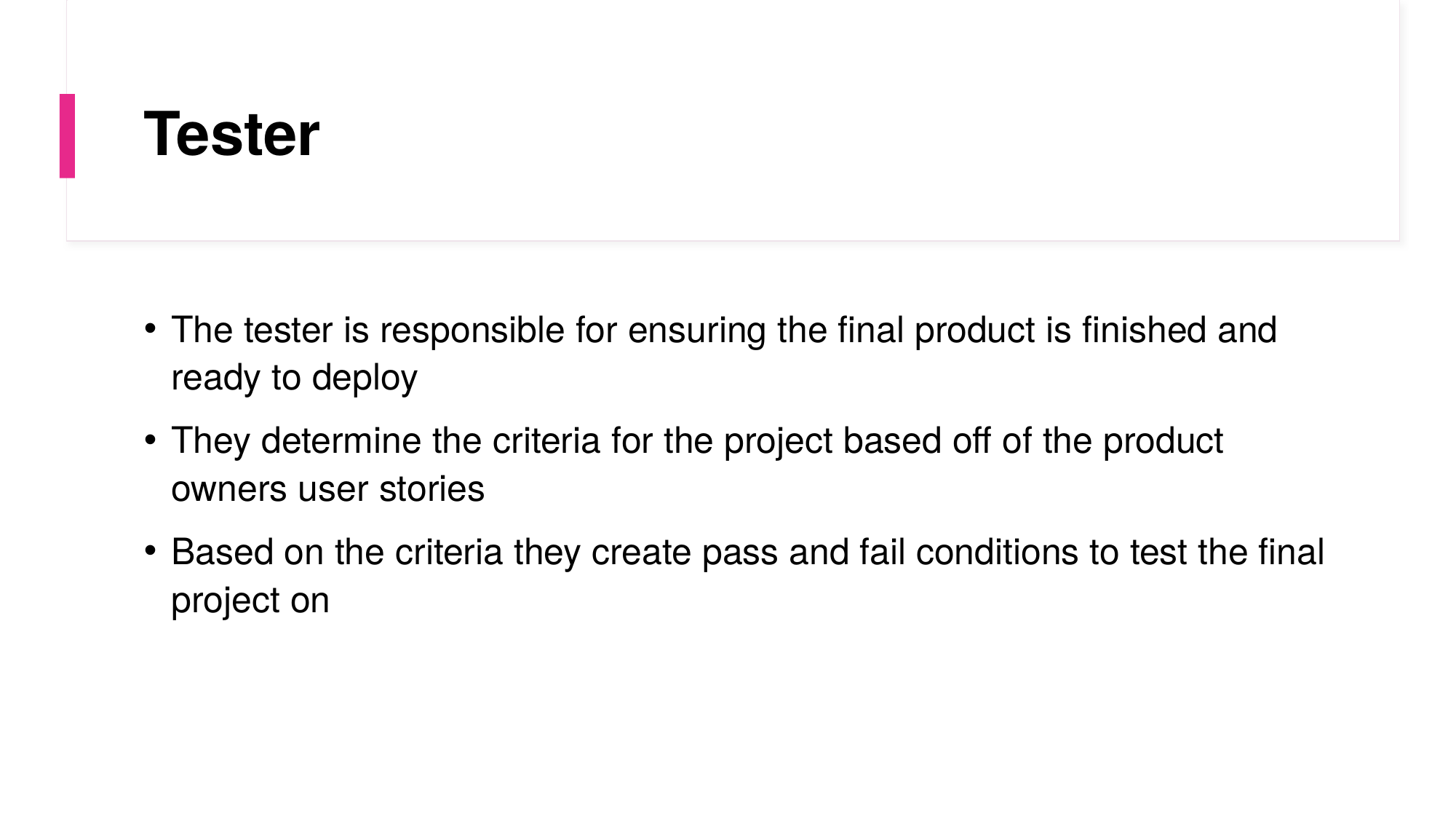

# Tester
The tester is responsible for ensuring the final product is finished and ready to deploy
They determine the criteria for the project based off of the product owners user stories
Based on the criteria they create pass and fail conditions to test the final project on